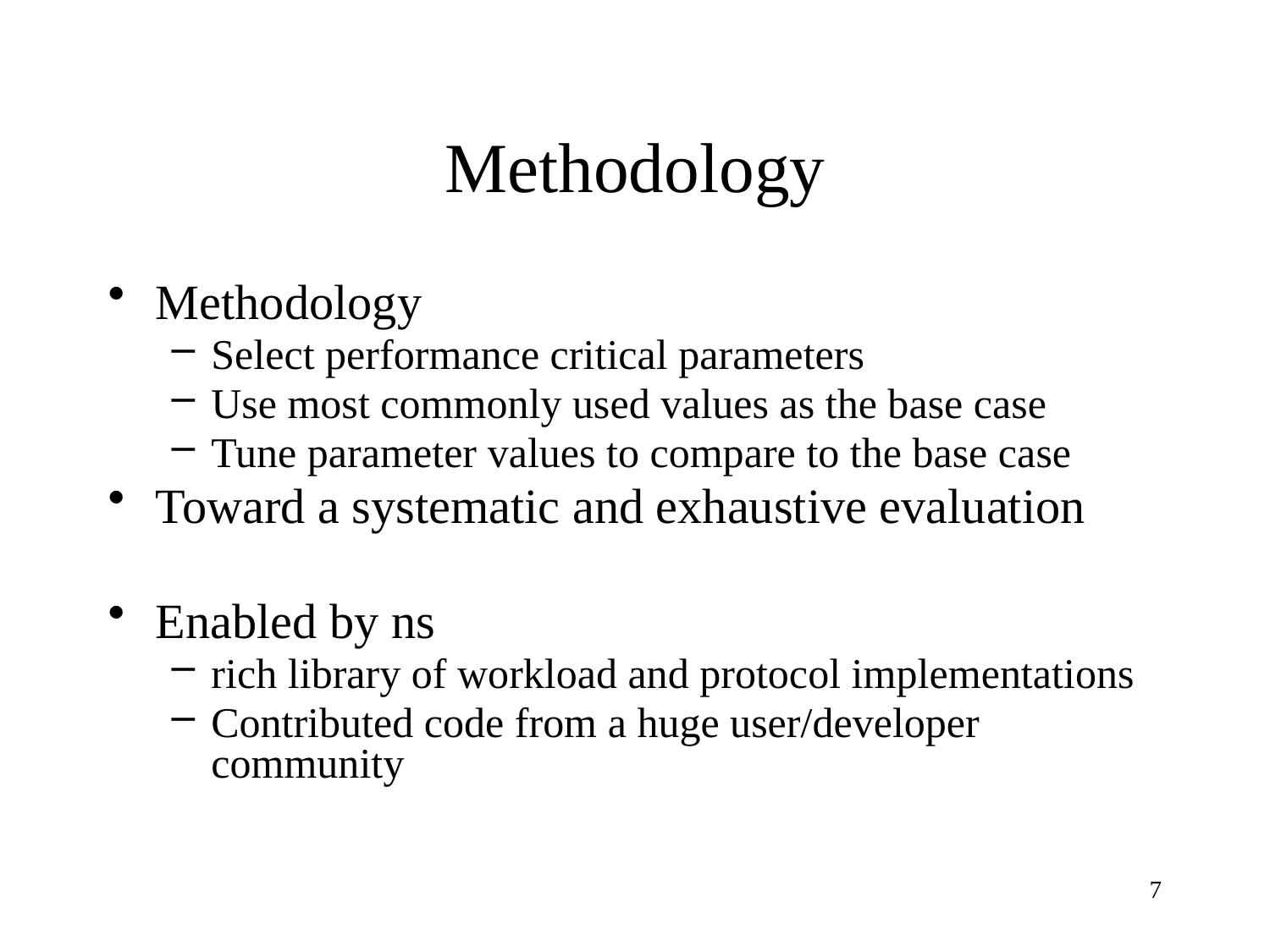

# Methodology
Methodology
Select performance critical parameters
Use most commonly used values as the base case
Tune parameter values to compare to the base case
Toward a systematic and exhaustive evaluation

Enabled by ns
rich library of workload and protocol implementations
Contributed code from a huge user/developer community
7